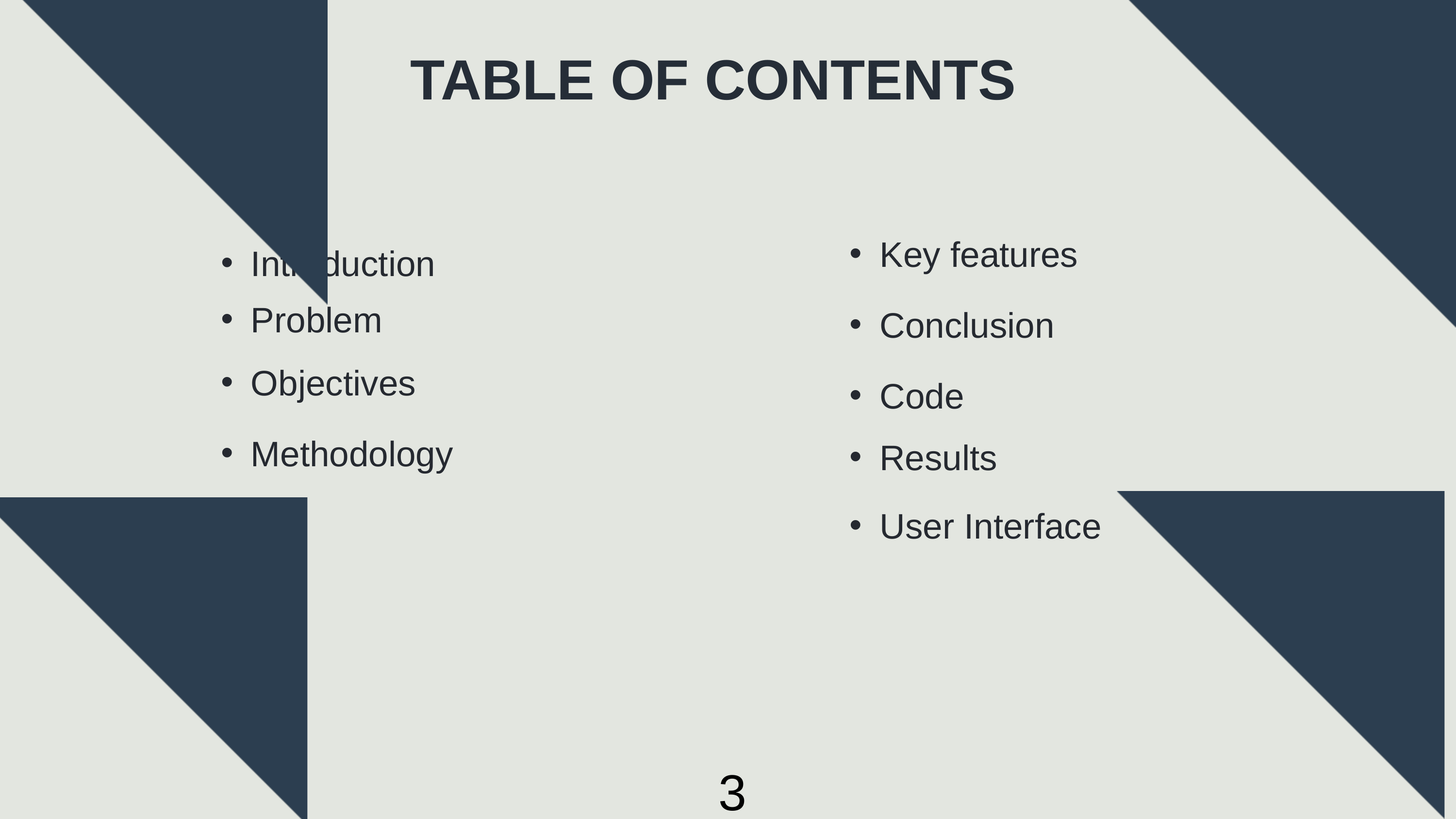

TABLE OF CONTENTS

Key features
Conclusion
Code
Introduction

Problem
Objectives
Methodology
Results
User Interface

3